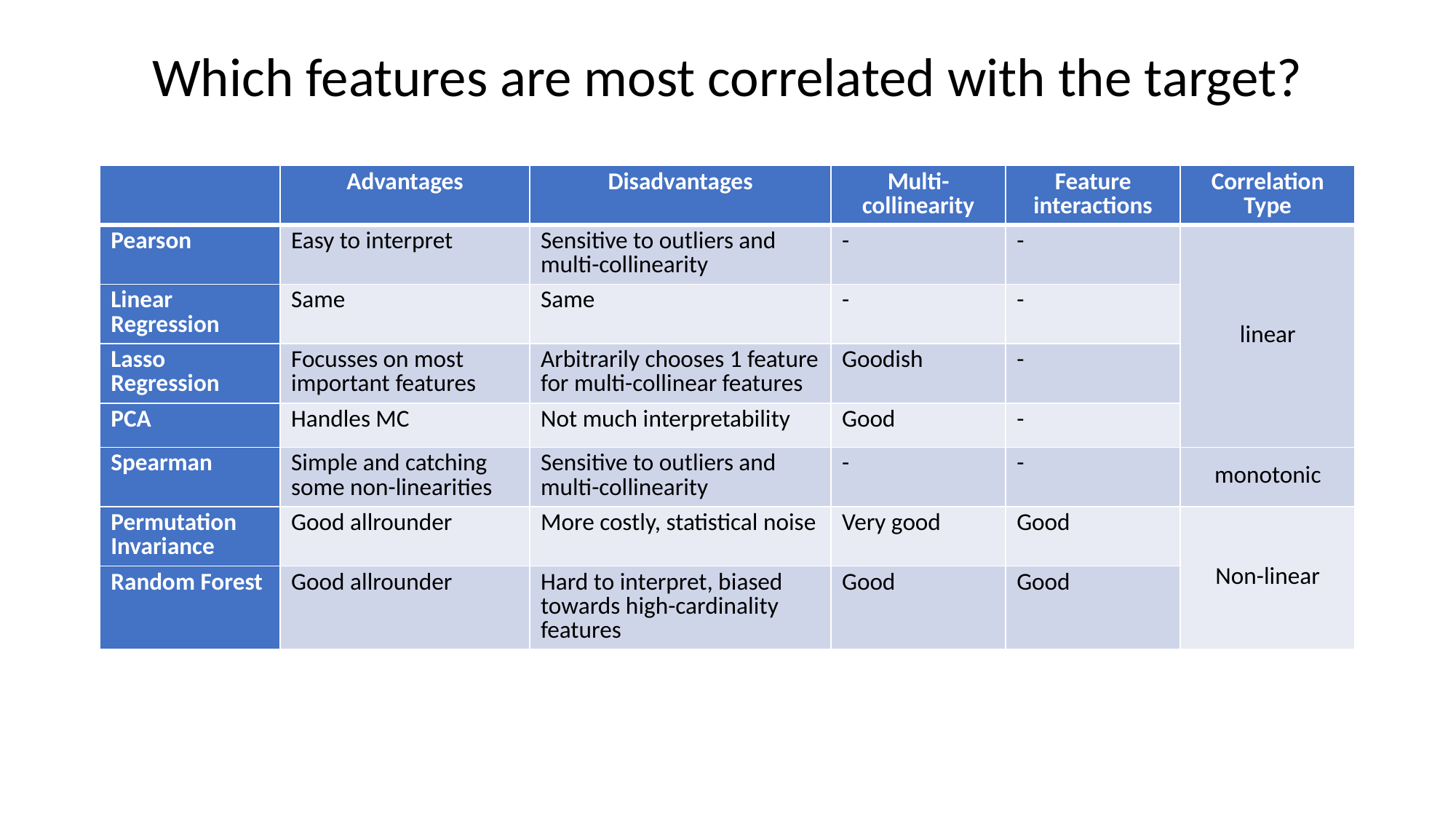

# Which features are most correlated with the target?
|  | Advantages | Disadvantages | Multi-collinearity | Feature interactions | Correlation Type |
| --- | --- | --- | --- | --- | --- |
| Pearson | Easy to interpret | Sensitive to outliers and multi-collinearity | - | - | linear |
| Linear Regression | Same | Same | - | - |  |
| Lasso Regression | Focusses on most important features | Arbitrarily chooses 1 feature for multi-collinear features | Goodish | - |  |
| PCA | Handles MC | Not much interpretability | Good | - |  |
| Spearman | Simple and catching some non-linearities | Sensitive to outliers and multi-collinearity | - | - | monotonic |
| Permutation Invariance | Good allrounder | More costly, statistical noise | Very good | Good | Non-linear |
| Random Forest | Good allrounder | Hard to interpret, biased towards high-cardinality features | Good | Good |  |